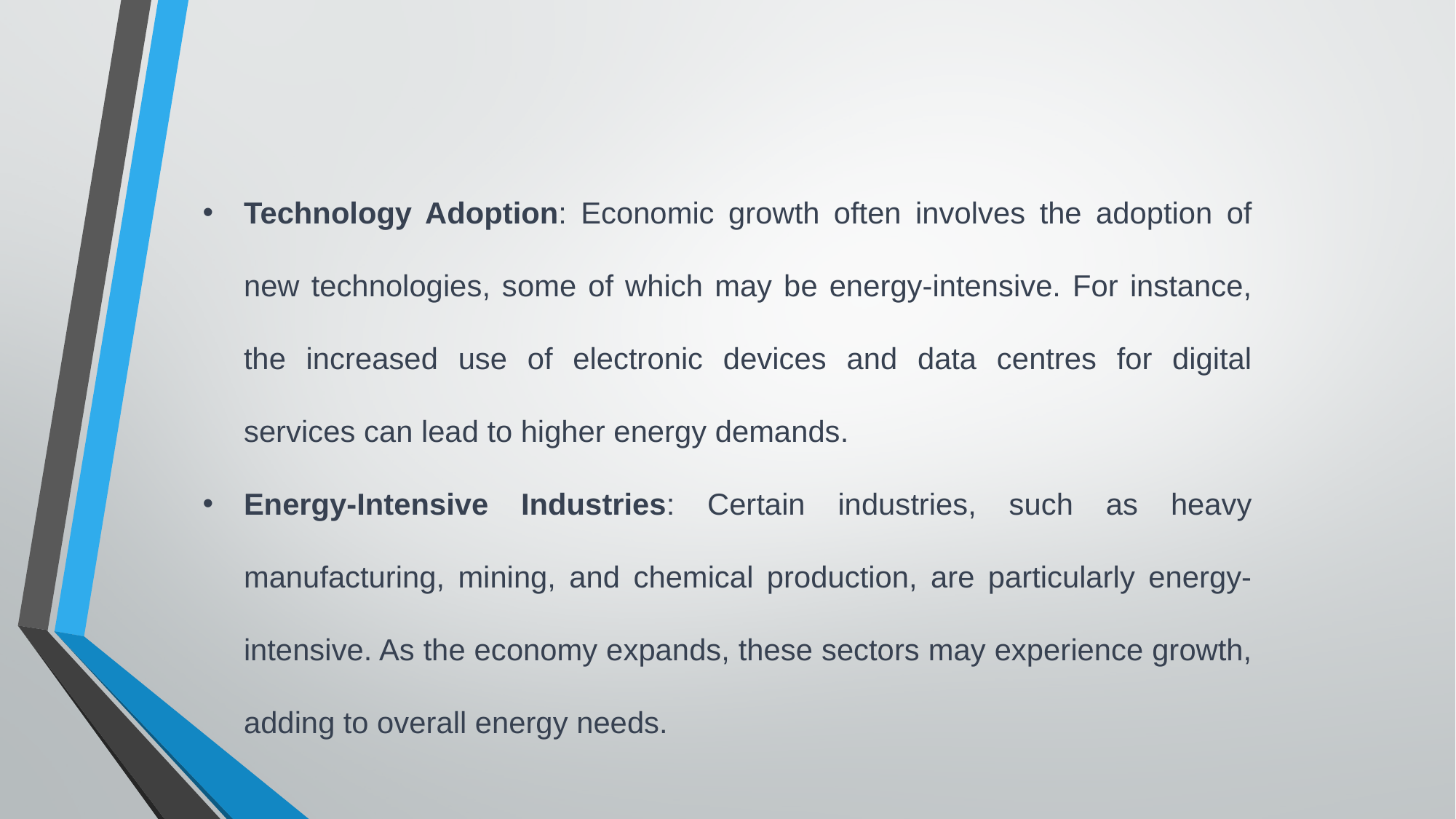

Technology Adoption: Economic growth often involves the adoption of new technologies, some of which may be energy-intensive. For instance, the increased use of electronic devices and data centres for digital services can lead to higher energy demands.
Energy-Intensive Industries: Certain industries, such as heavy manufacturing, mining, and chemical production, are particularly energy-intensive. As the economy expands, these sectors may experience growth, adding to overall energy needs.